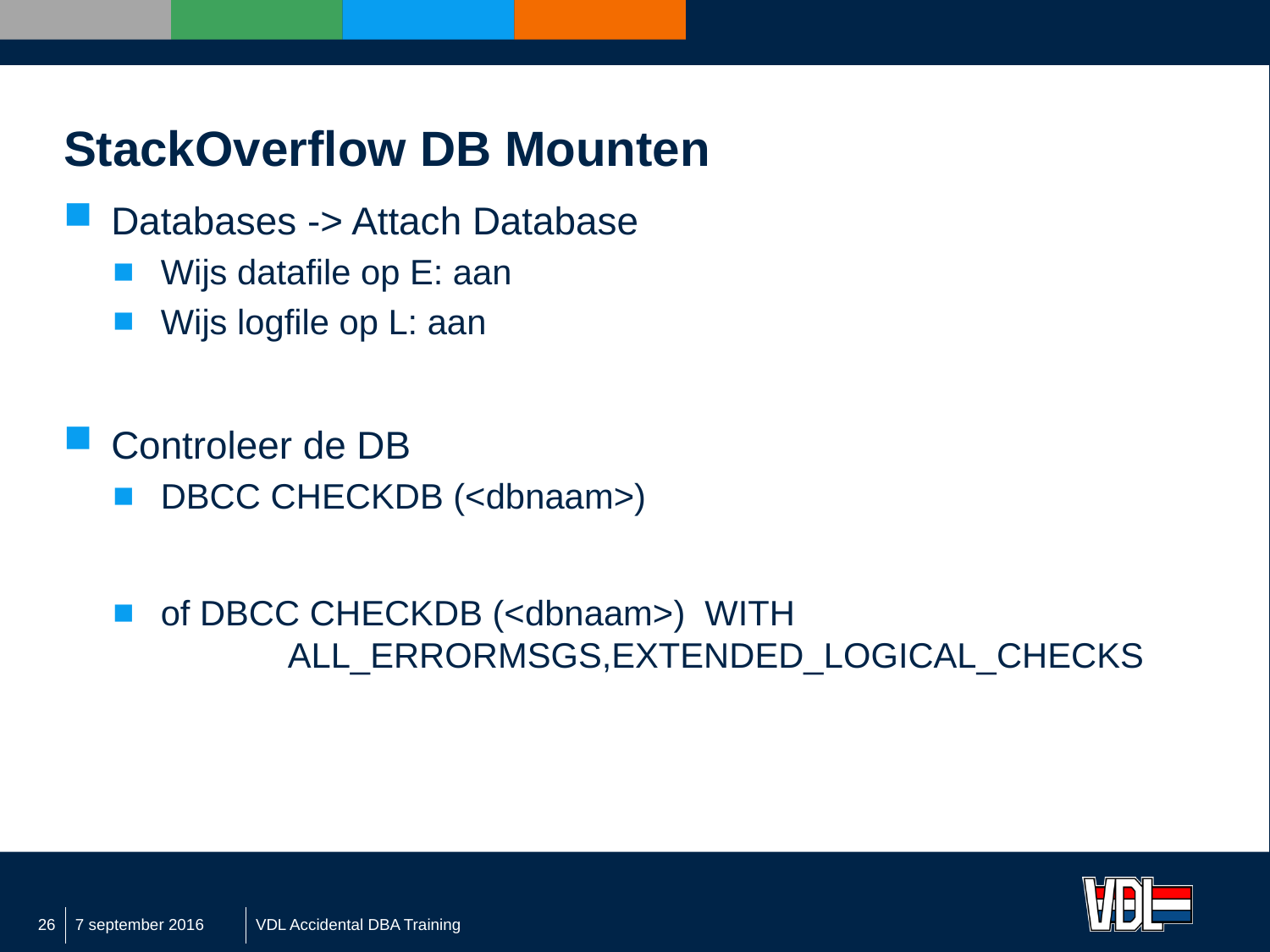

# StackOverflow DB Mounten
Databases -> Attach Database
Wijs datafile op E: aan
Wijs logfile op L: aan

Controleer de DB
DBCC CHECKDB (<dbnaam>)

of DBCC CHECKDB (<dbnaam>)  WITH
	ALL_ERRORMSGS,EXTENDED_LOGICAL_CHECKS
26
7 september 2016
VDL Accidental DBA Training